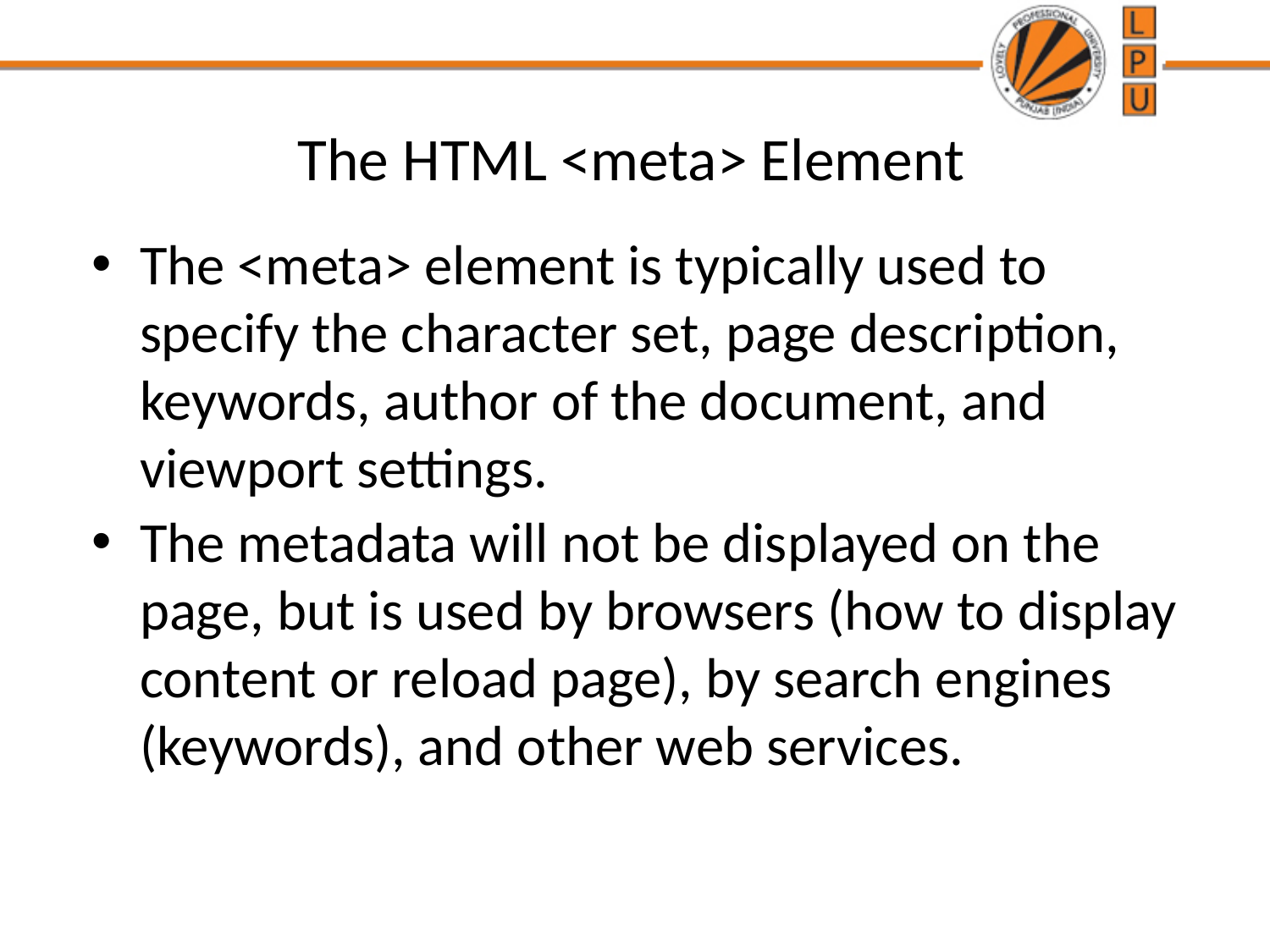

# The HTML <meta> Element
The <meta> element is typically used to specify the character set, page description, keywords, author of the document, and viewport settings.
The metadata will not be displayed on the page, but is used by browsers (how to display content or reload page), by search engines (keywords), and other web services.